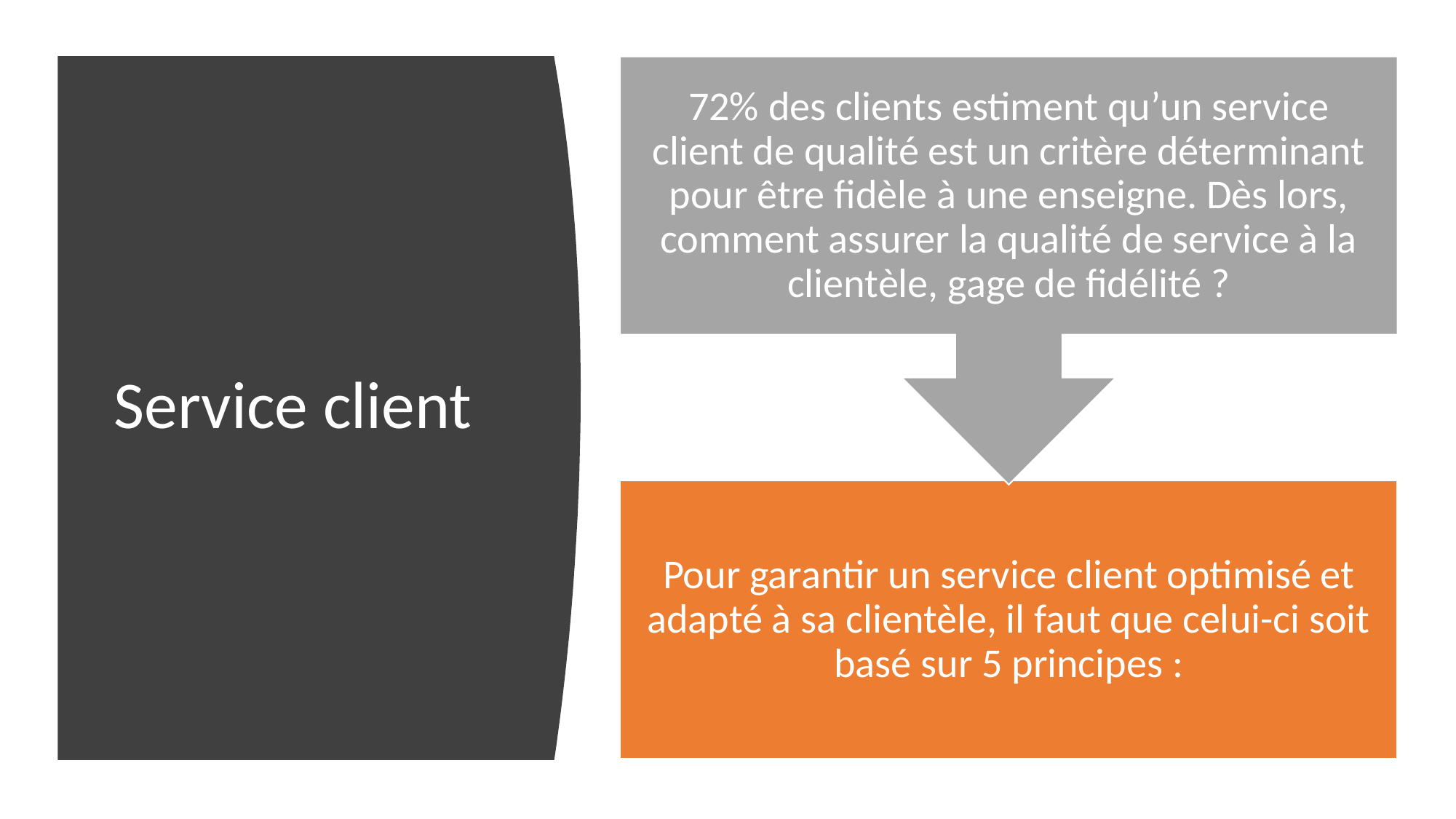

Pour garantir un service client optimisé et adapté à sa clientèle, il faut que celui-ci soit basé sur 5 principes :
72% des clients estiment qu’un service client de qualité est un critère déterminant pour être fidèle à une enseigne. Dès lors, comment assurer la qualité de service à la clientèle, gage de fidélité ?

# Service client